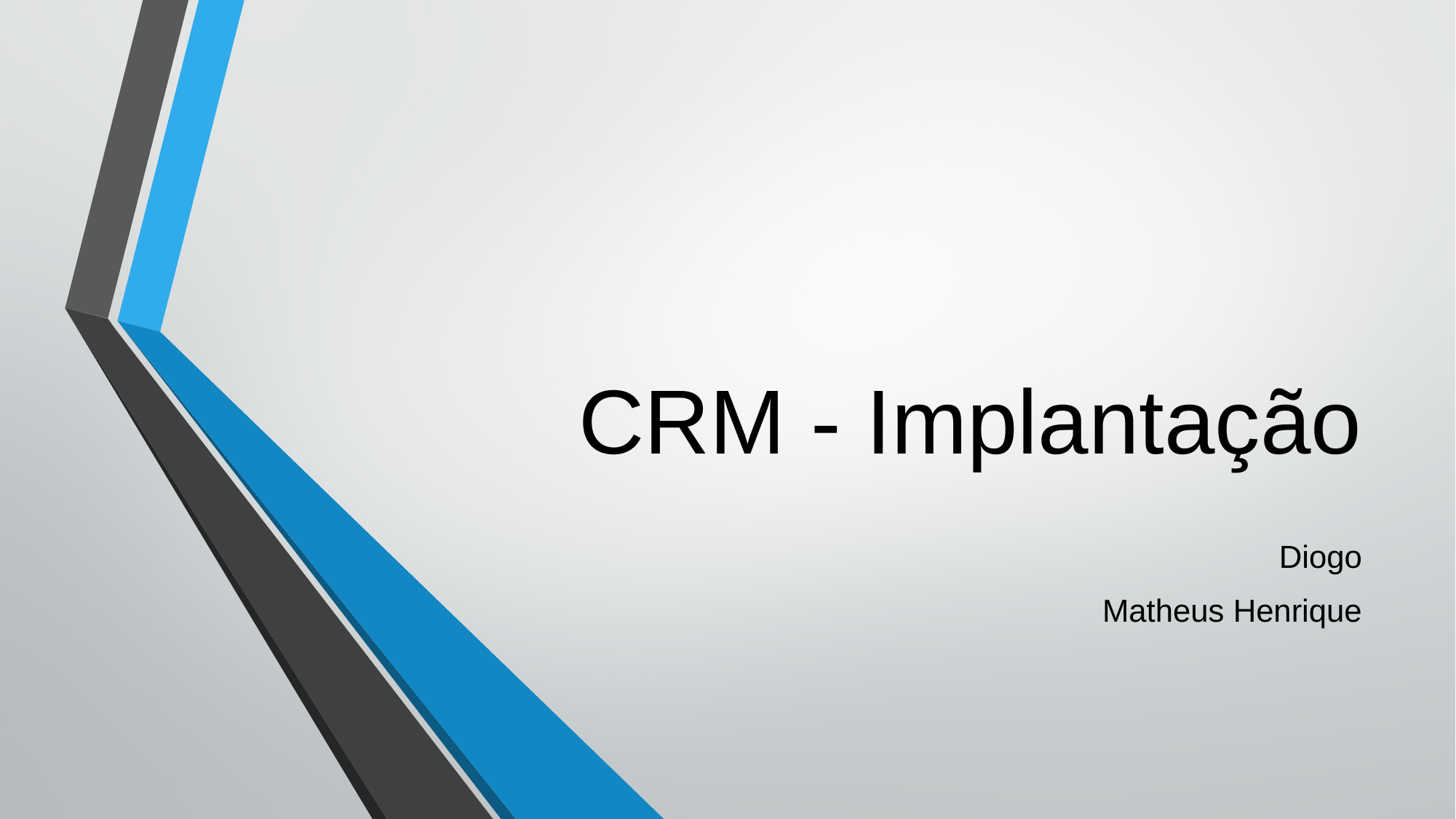

# CRM - Implantação

Diogo
Matheus Henrique